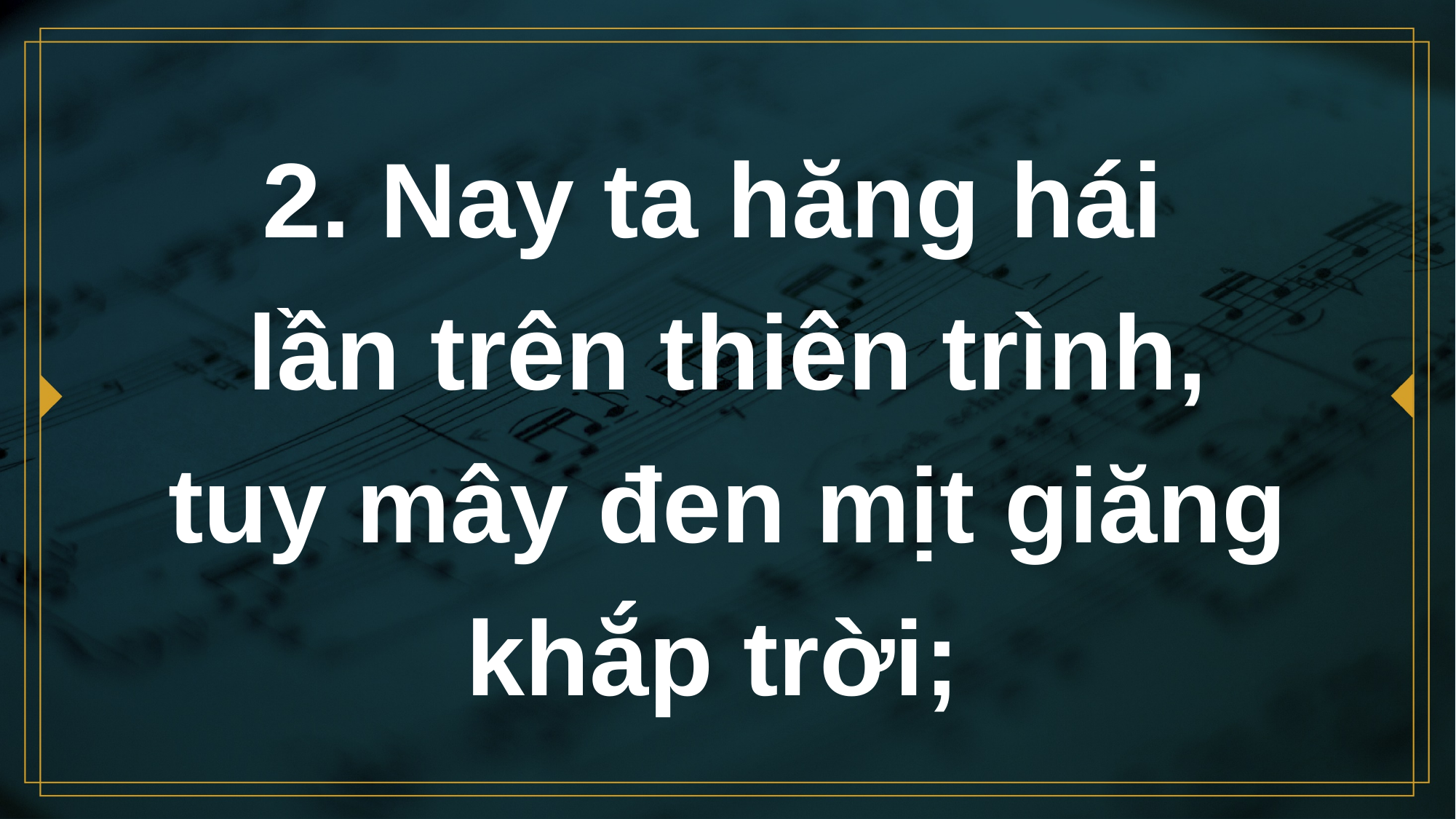

# 2. Nay ta hăng hái lần trên thiên trình, tuy mây đen mịt giăng khắp trời;